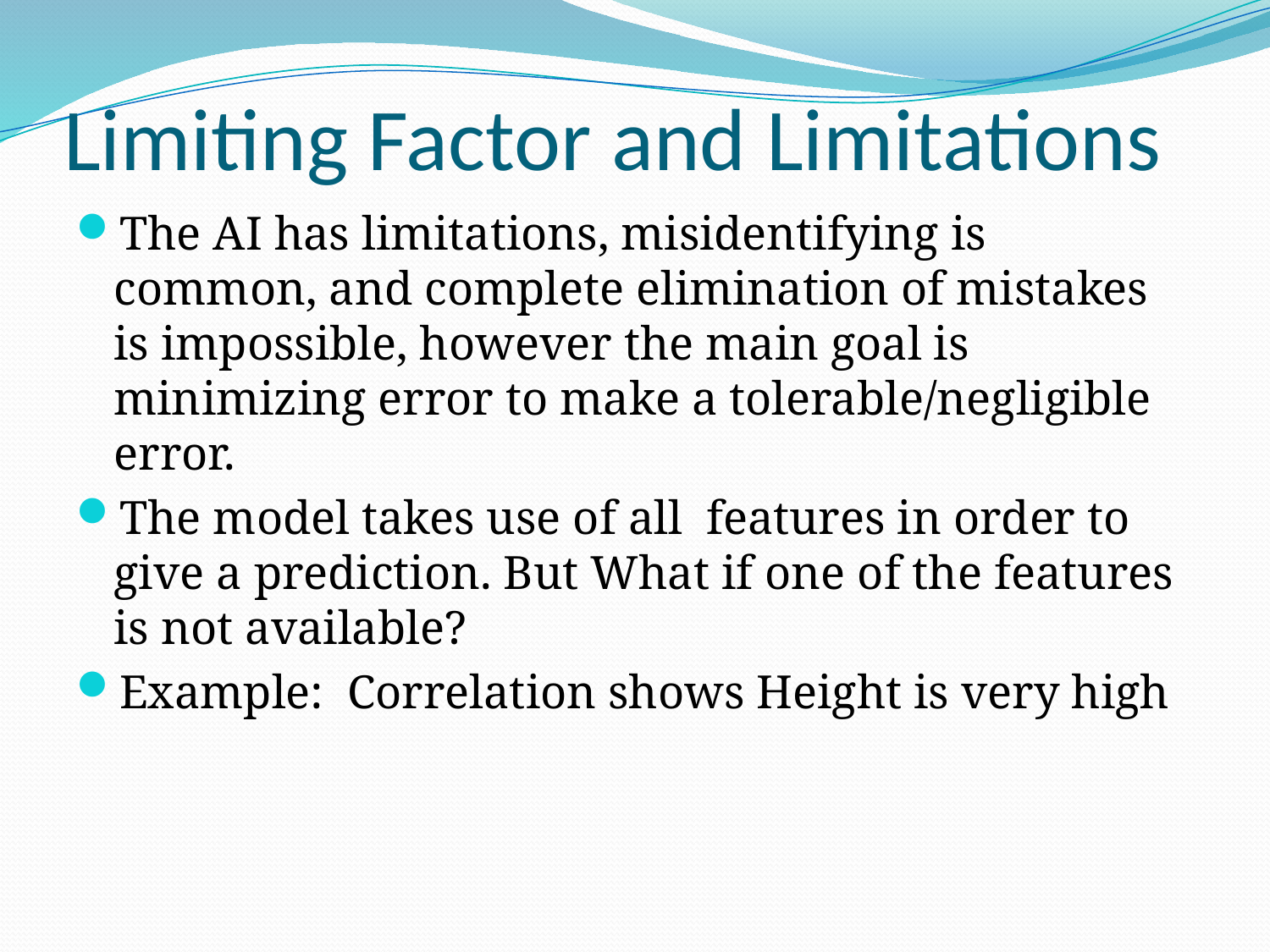

# Limiting Factor and Limitations
The AI has limitations, misidentifying is common, and complete elimination of mistakes is impossible, however the main goal is minimizing error to make a tolerable/negligible error.
The model takes use of all  features in order to give a prediction. But What if one of the features is not available?
Example:  Correlation shows Height is very high